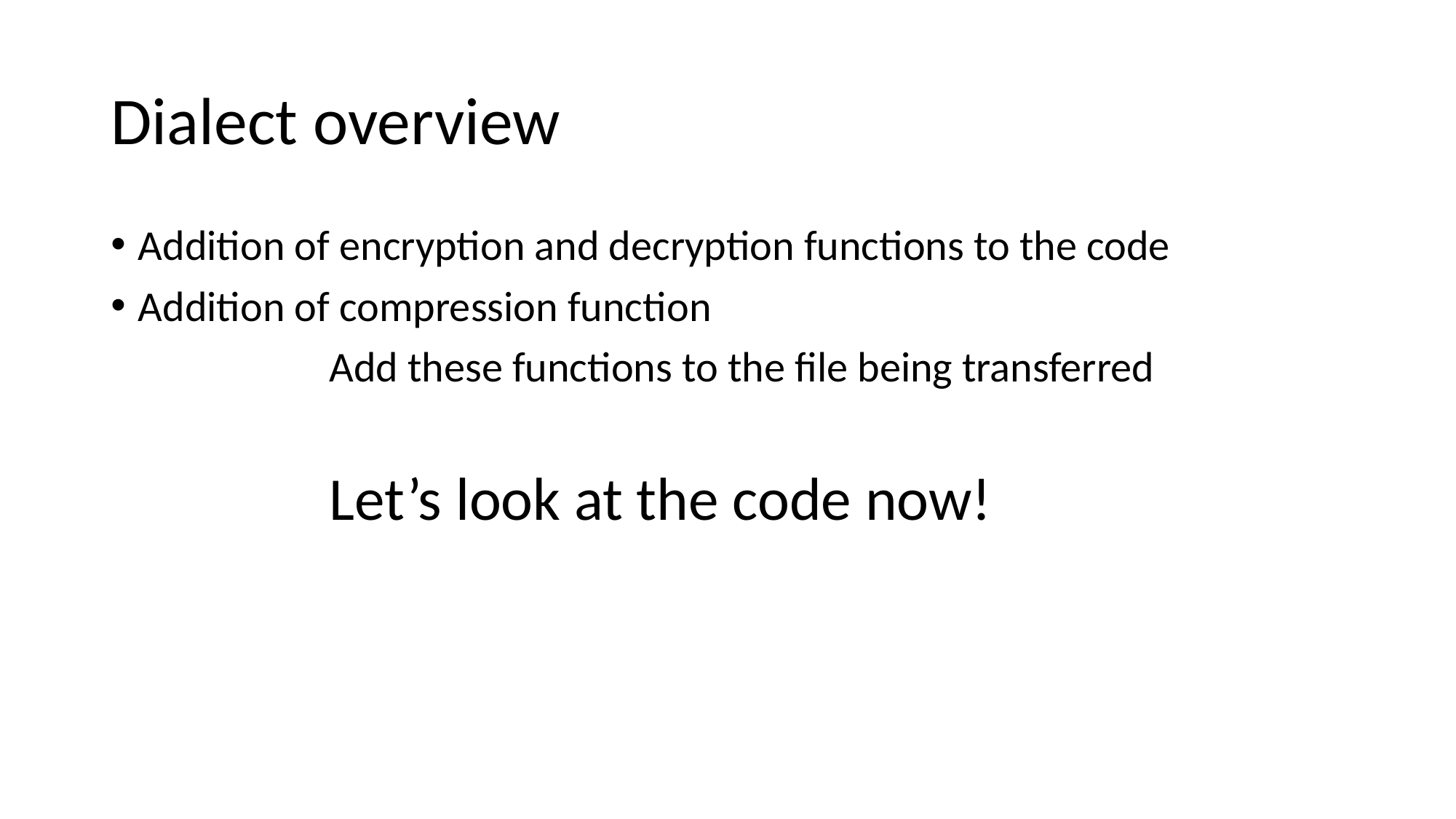

# Dialect overview
Addition of encryption and decryption functions to the code
Addition of compression function
		Add these functions to the file being transferred

		Let’s look at the code now!